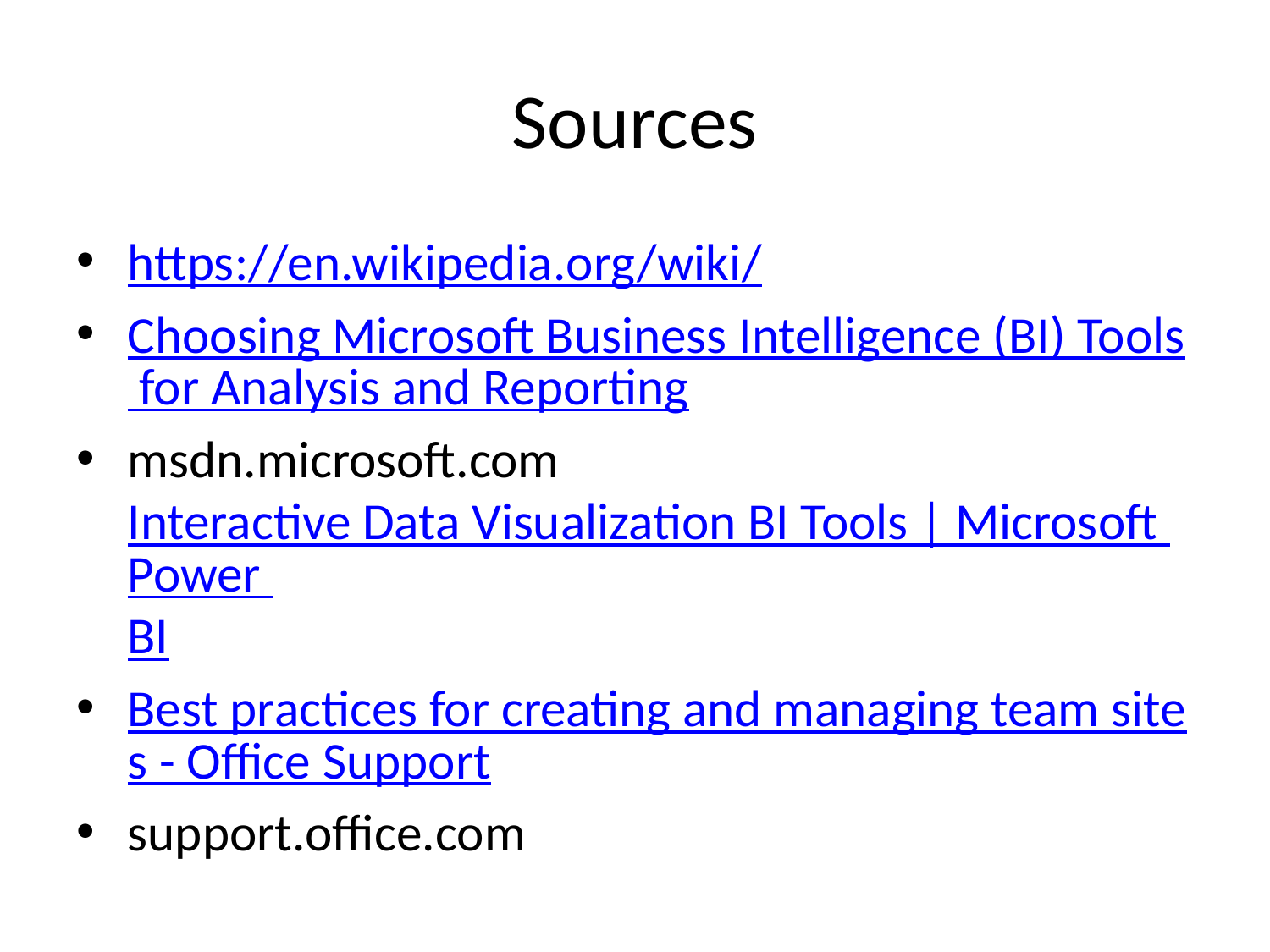

# Sources
https://en.wikipedia.org/wiki/
Choosing Microsoft Business Intelligence (BI) Tools for Analysis and Reporting
msdn.microsoft.com
Interactive Data Visualization BI Tools | Microsoft Power BI
Best practices for creating and managing team sites - Office Support
support.office.com